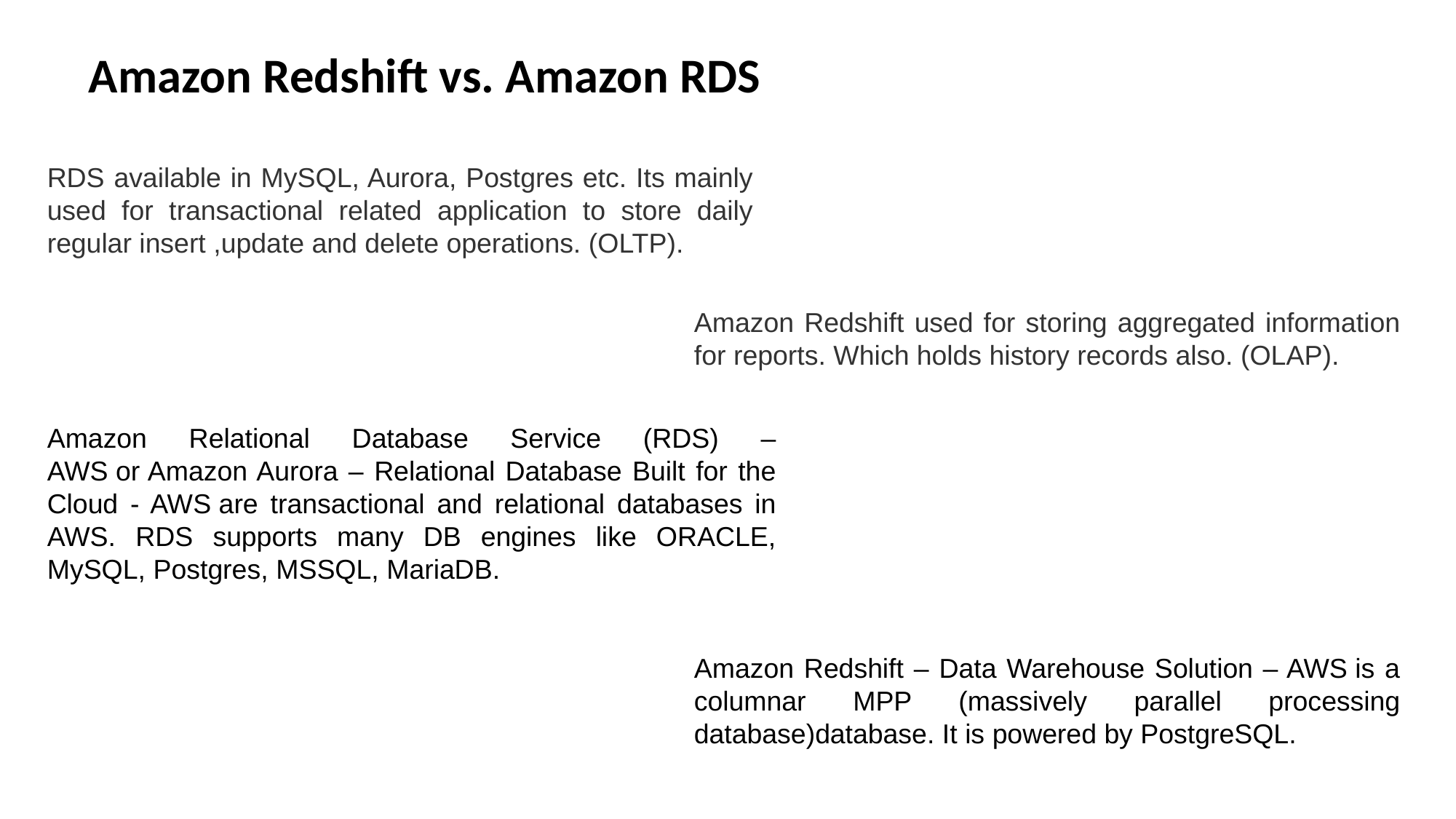

Amazon Redshift vs. Amazon RDS
RDS available in MySQL, Aurora, Postgres etc. Its mainly used for transactional related application to store daily regular insert ,update and delete operations. (OLTP).
Amazon Redshift used for storing aggregated information for reports. Which holds history records also. (OLAP).
Amazon Relational Database Service (RDS) – AWS or Amazon Aurora – Relational Database Built for the Cloud - AWS are transactional and relational databases in AWS. RDS supports many DB engines like ORACLE, MySQL, Postgres, MSSQL, MariaDB.
Amazon Redshift – Data Warehouse Solution – AWS is a columnar MPP (massively parallel processing database)database. It is powered by PostgreSQL.